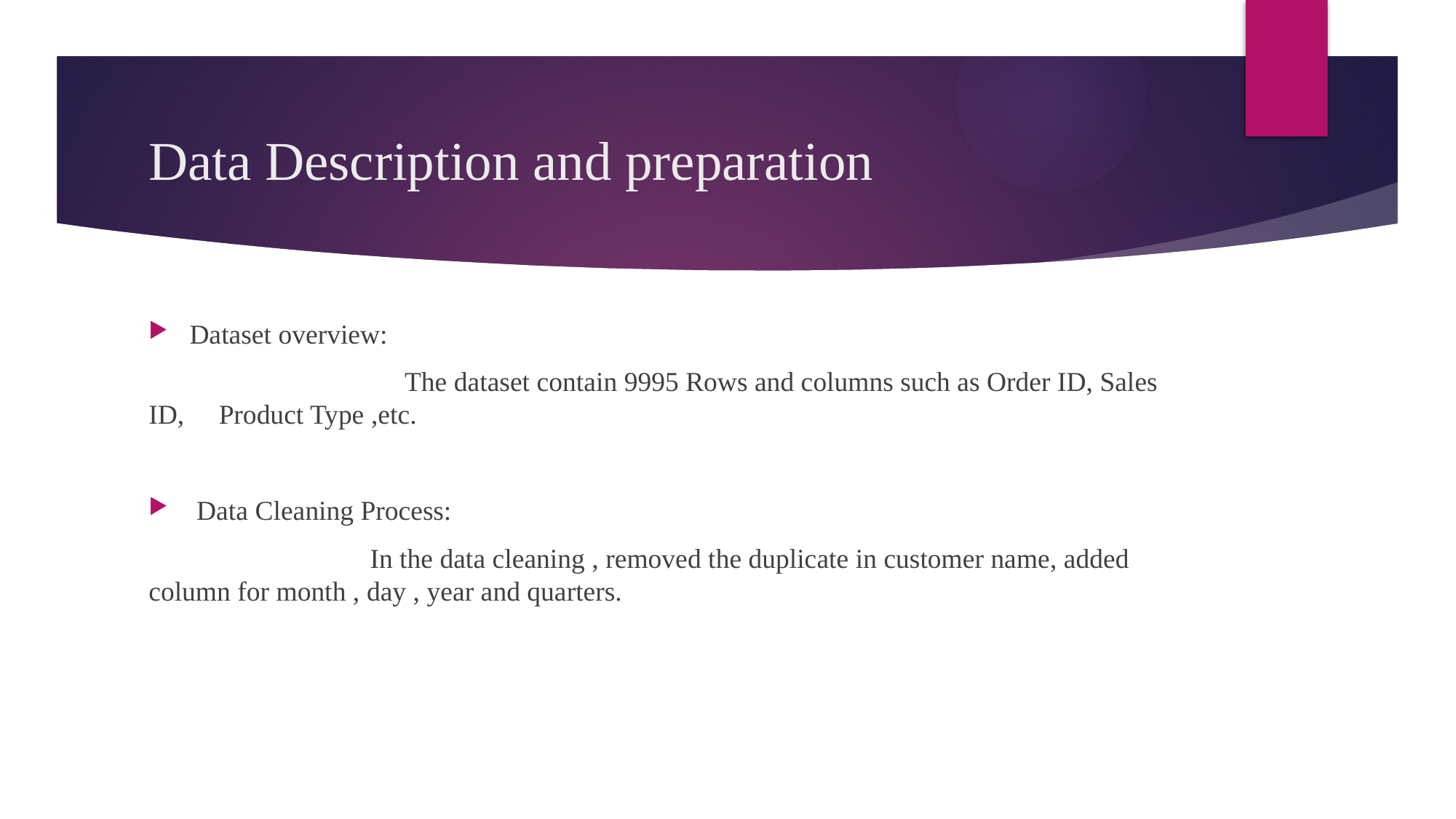

# Data Description and preparation
Dataset overview:
                                     The dataset contain 9995 Rows and columns such as Order ID, Sales ID,     Product Type ,etc.

 Data Cleaning Process:
                                In the data cleaning , removed the duplicate in customer name, added column for month , day , year and quarters.